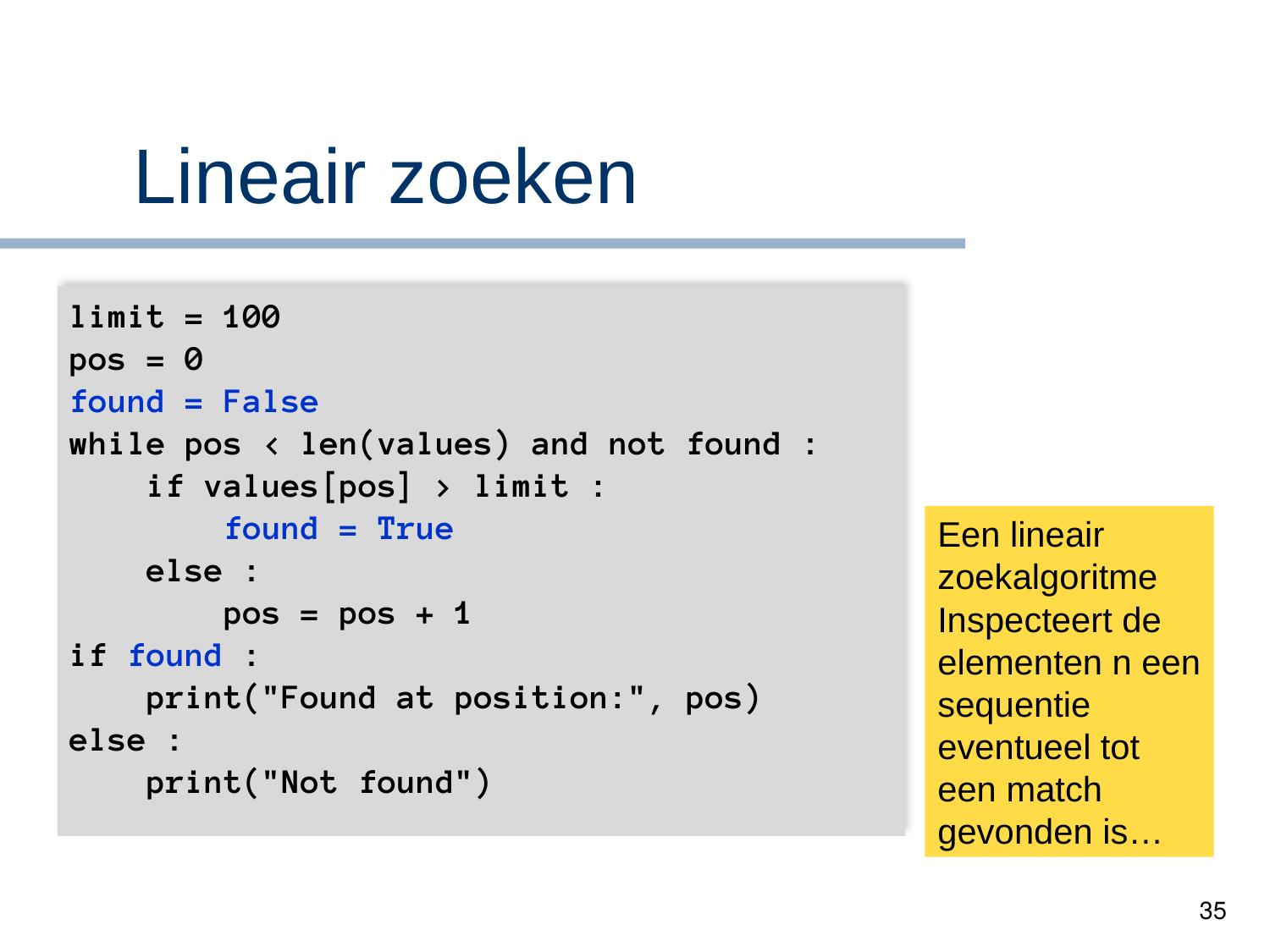

# Lineair zoeken
limit = 100
pos = 0
found = False
while pos < len(values) and not found :
    if values[pos] > limit :
        found = True
    else :
        pos = pos + 1
if found :
    print("Found at position:", pos)
else :
    print("Not found")
Een lineair zoekalgoritme
Inspecteert de elementen n een sequentie eventueel tot een match gevonden is…
35